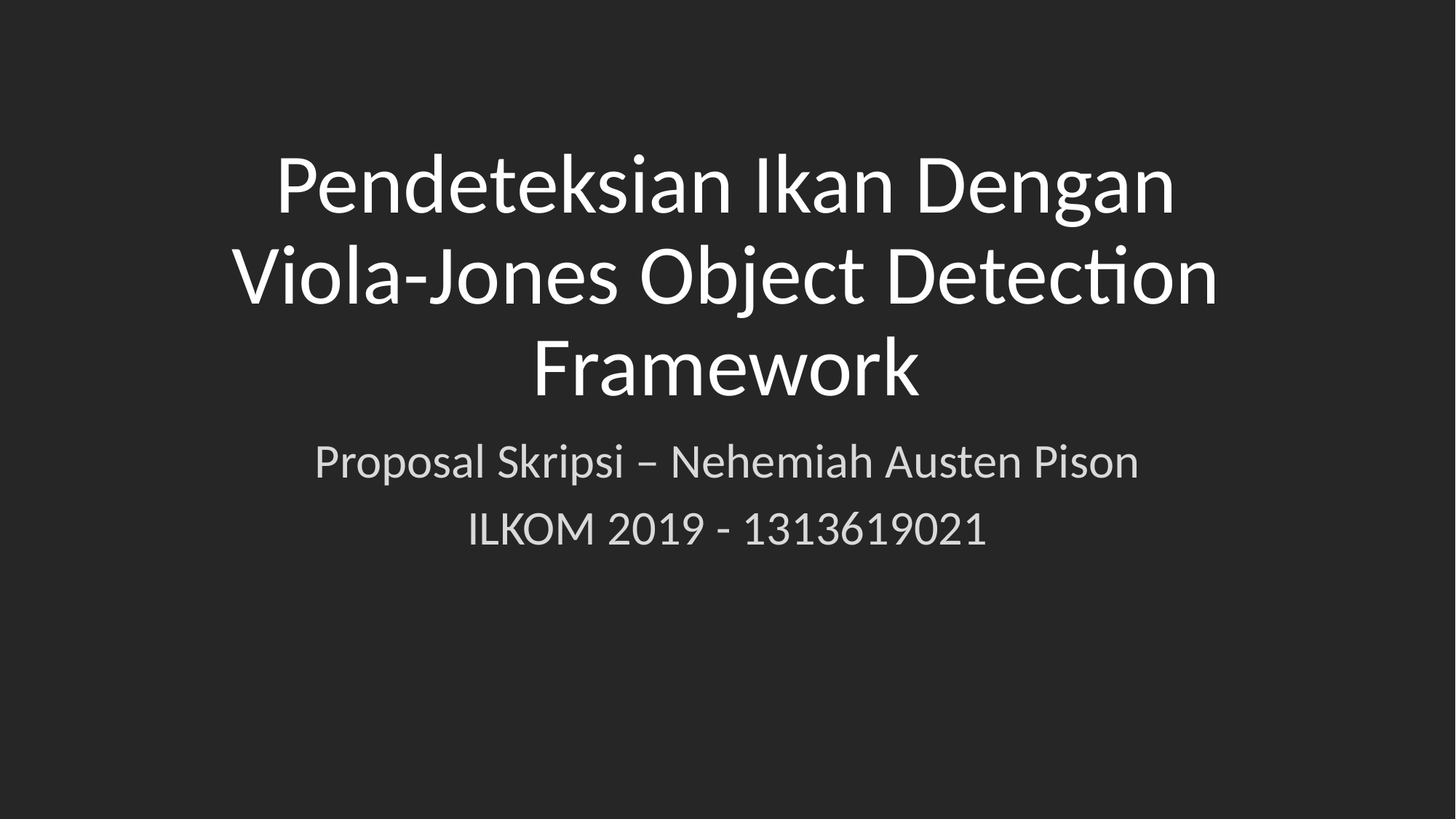

# Pendeteksian Ikan Dengan Viola-Jones Object Detection Framework
Proposal Skripsi – Nehemiah Austen Pison
ILKOM 2019 - 1313619021